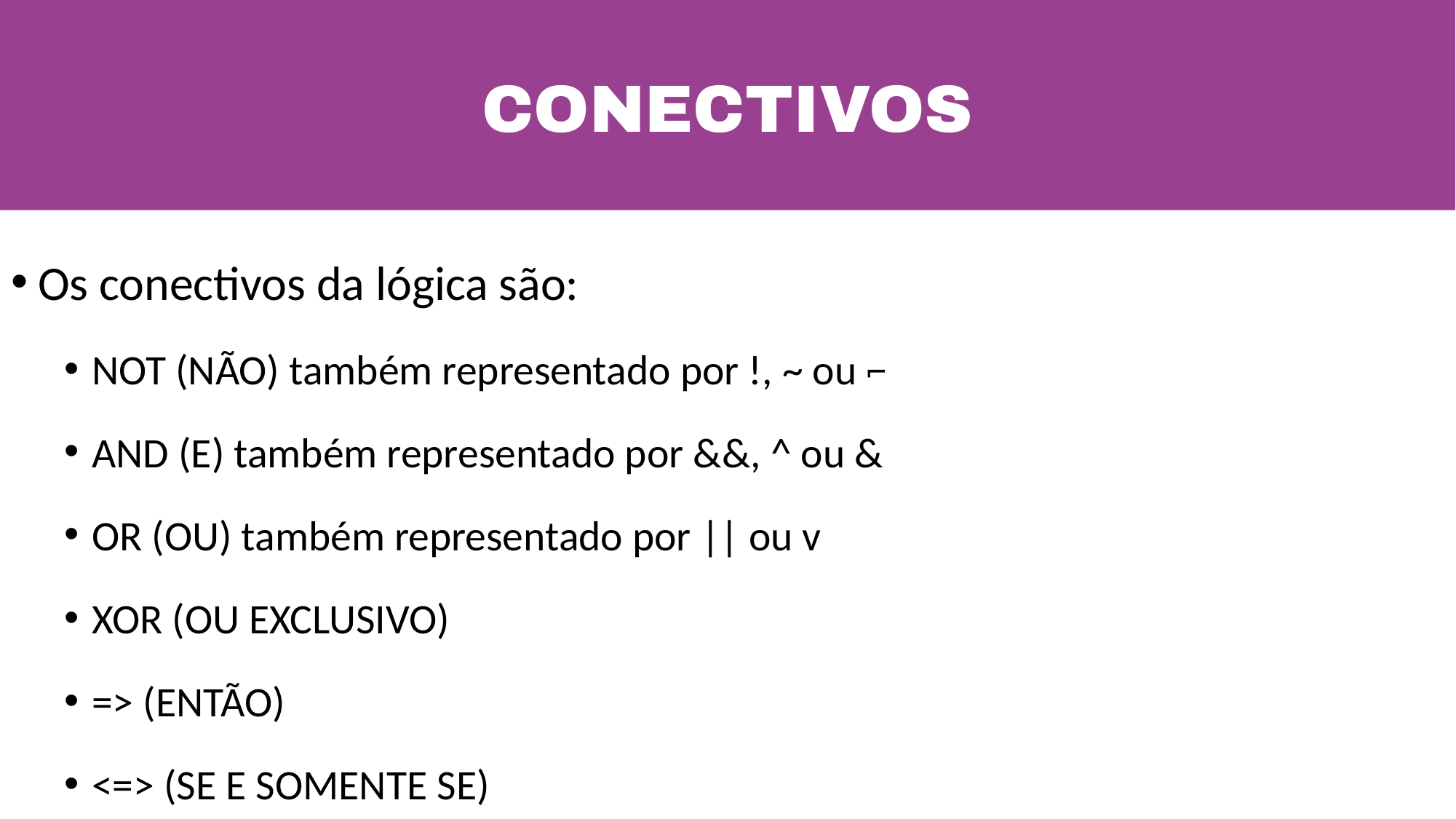

CONECTIVOS
#
Os conectivos da lógica são:
NOT (NÃO) também representado por !, ~ ou ⌐
AND (E) também representado por &&, ^ ou &
OR (OU) também representado por || ou v
XOR (OU EXCLUSIVO)
=> (ENTÃO)
<=> (SE E SOMENTE SE)